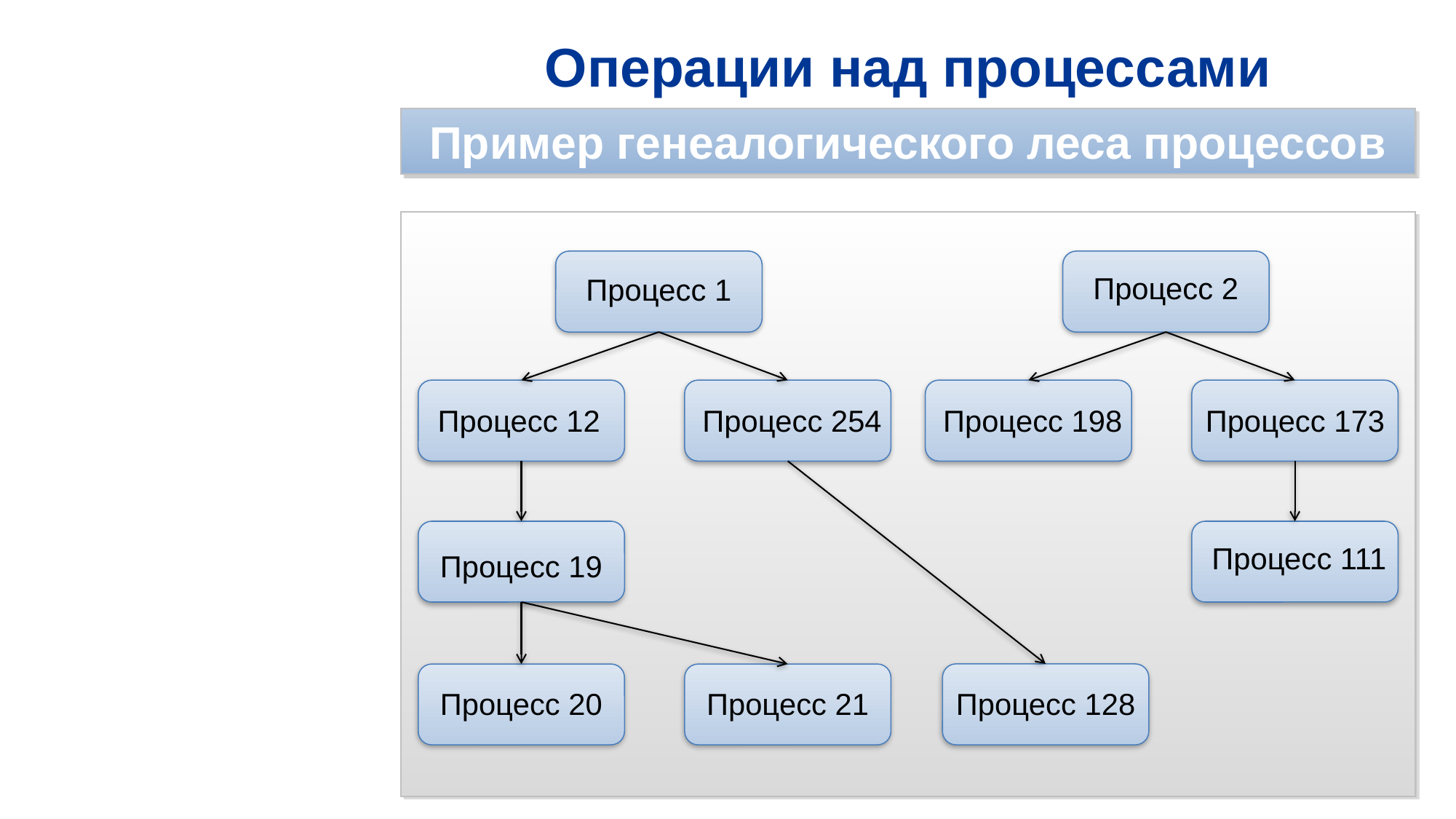

Операции над процессами
Пример генеалогического леса процессов

Процесс 2
Процесс 1

Процесс 12
Процесс 254
Процесс 198
Процесс 173

Процесс 111
Процесс 19

Процесс 20
Процесс 21
Процесс 128